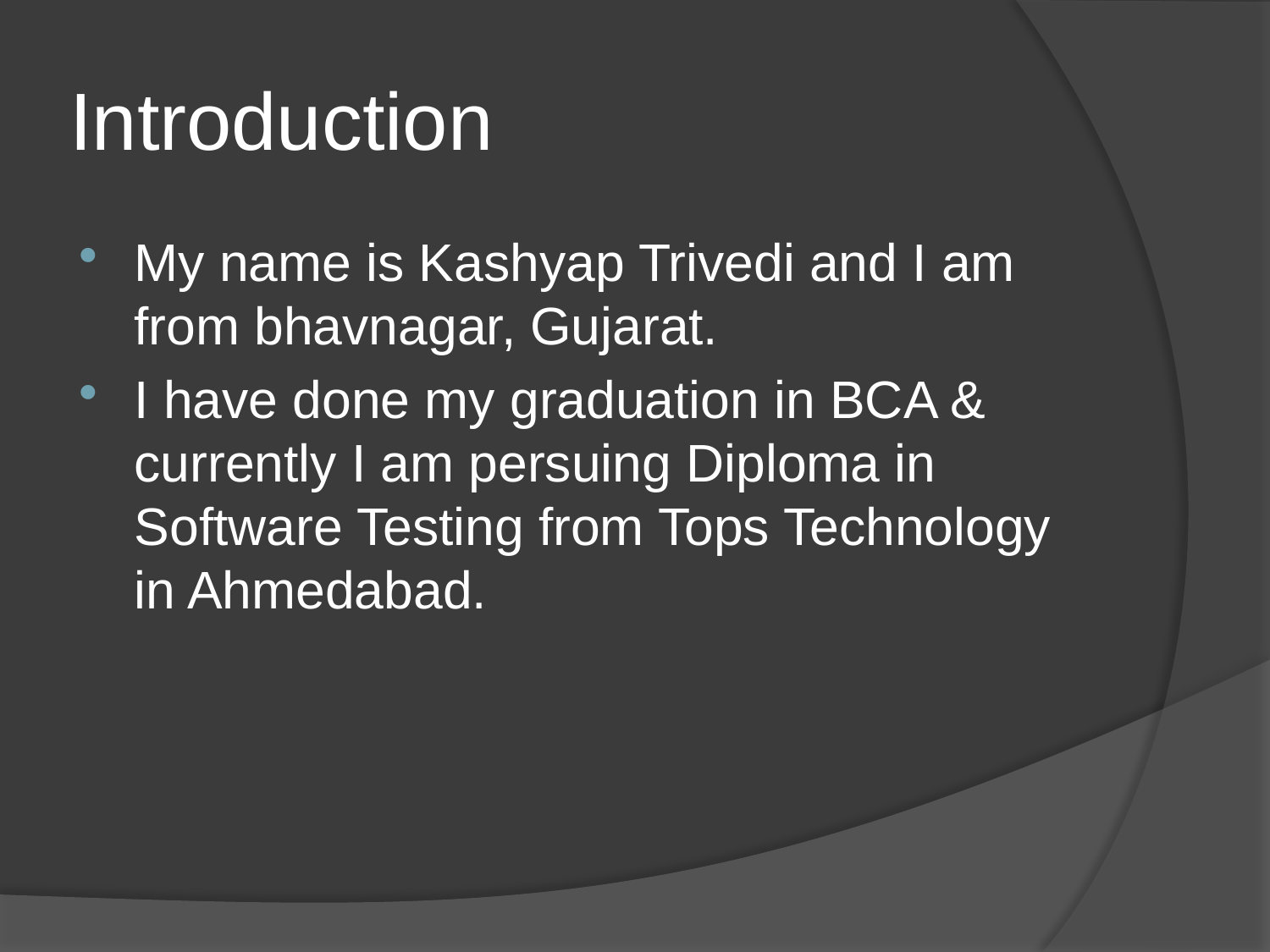

# Introduction
My name is Kashyap Trivedi and I am from bhavnagar, Gujarat.
I have done my graduation in BCA & currently I am persuing Diploma in Software Testing from Tops Technology in Ahmedabad.